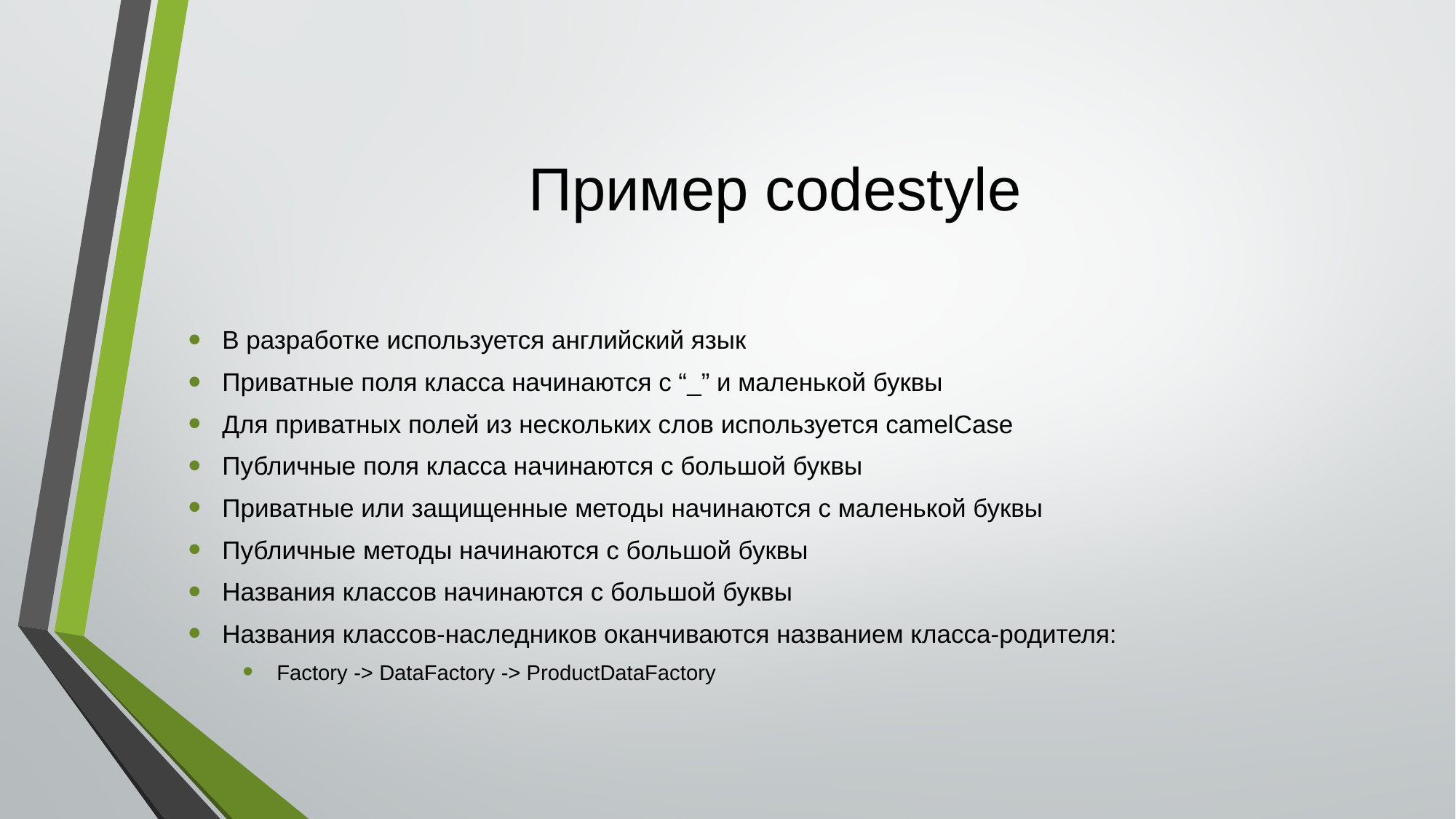

# Пример codestyle
В разработке используется английский язык
Приватные поля класса начинаются с “_” и маленькой буквы
Для приватных полей из нескольких слов используется camelCase
Публичные поля класса начинаются с большой буквы
Приватные или защищенные методы начинаются с маленькой буквы
Публичные методы начинаются с большой буквы
Названия классов начинаются с большой буквы
Названия классов-наследников оканчиваются названием класса-родителя:
Factory -> DataFactory -> ProductDataFactory